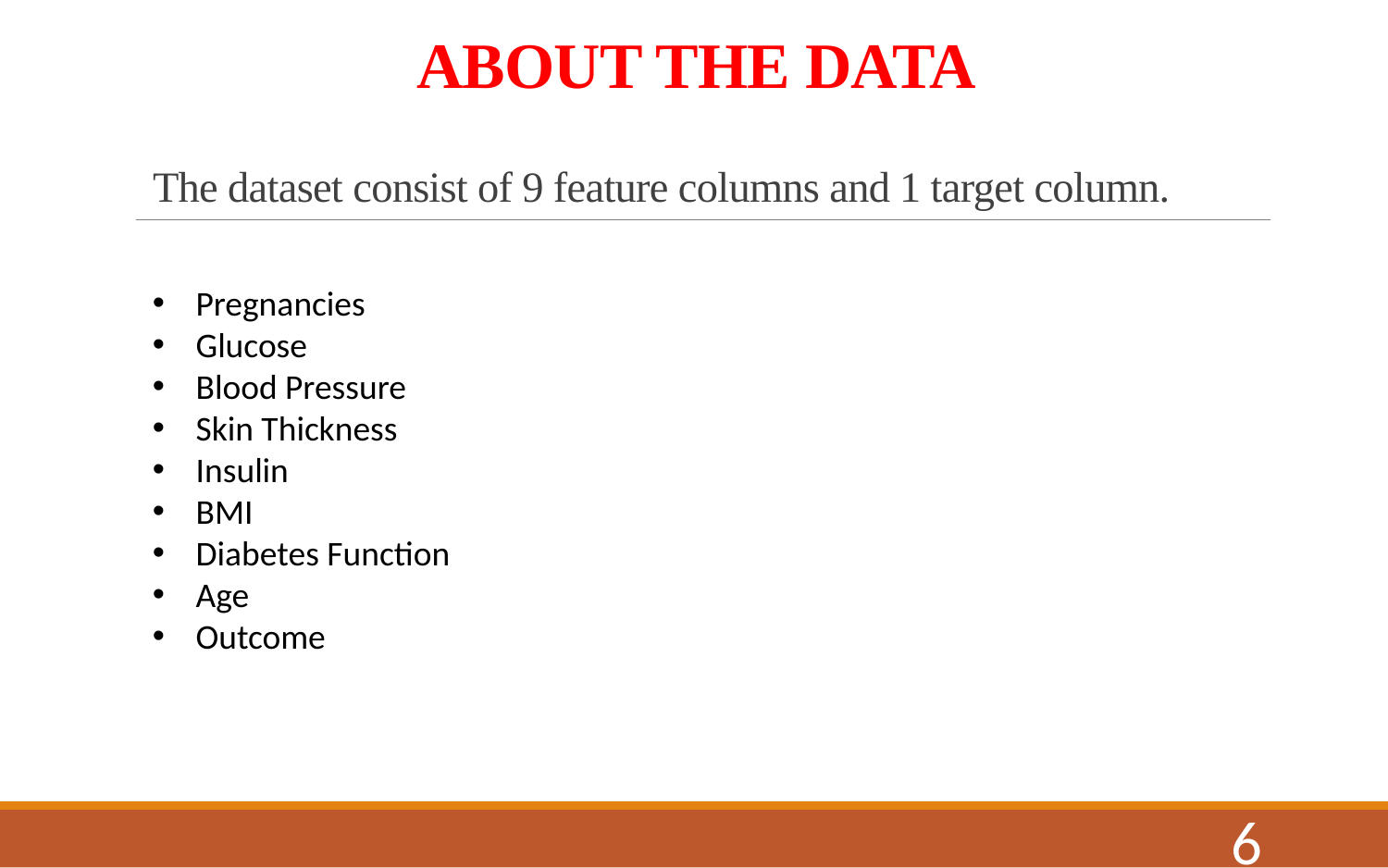

# ABOUT THE DATA The dataset consist of 9 feature columns and 1 target column.
Pregnancies
Glucose
Blood Pressure
Skin Thickness
Insulin
BMI
Diabetes Function
Age
Outcome
6